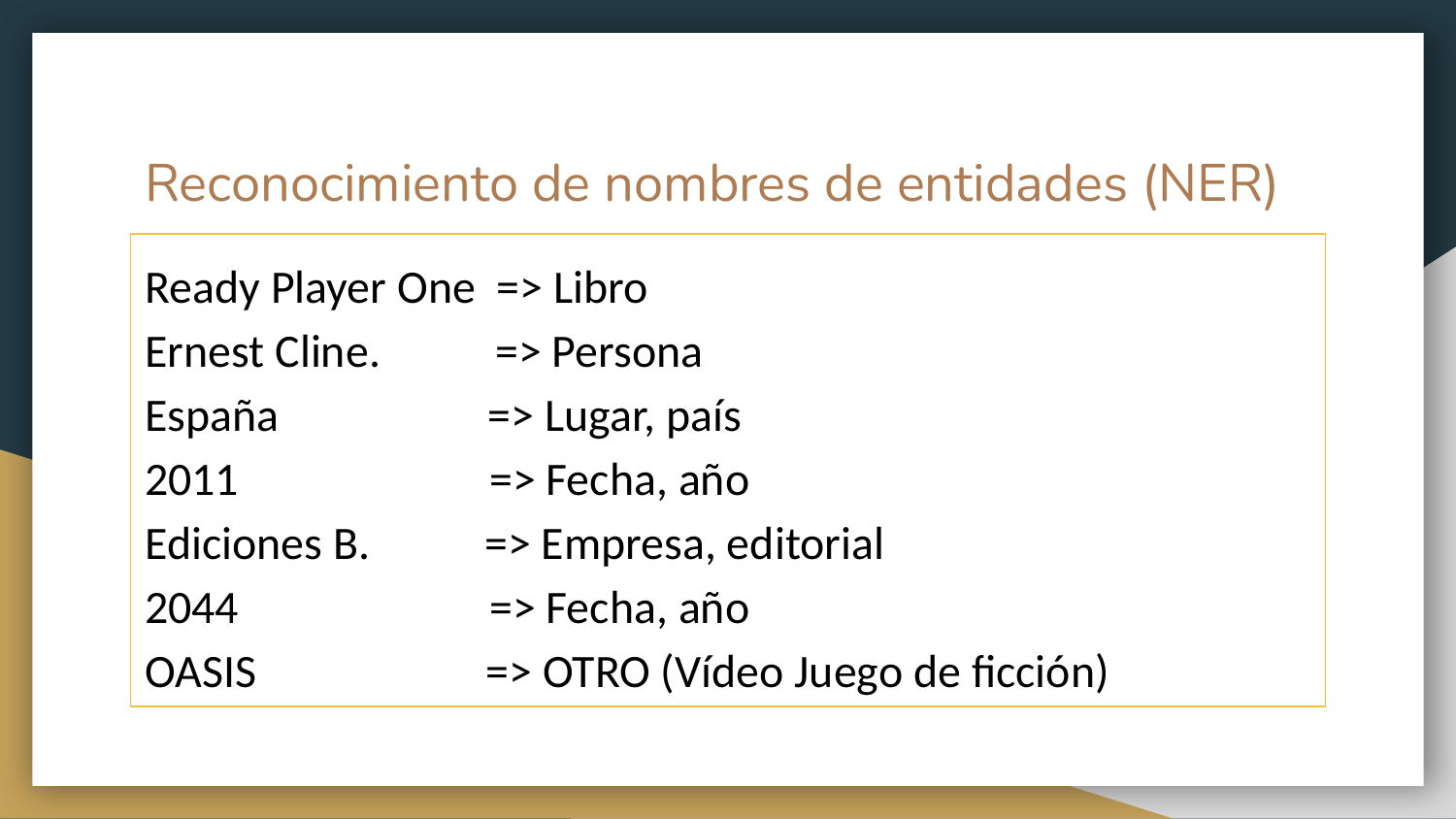

# Reconocimiento de nombres de entidades (NER)
Ready Player One  => Libro
Ernest Cline.           => Persona
España                    => Lugar, país
2011                        => Fecha, año
Ediciones B.           => Empresa, editorial
2044                        => Fecha, año
OASIS                      => OTRO (Vídeo Juego de ficción)